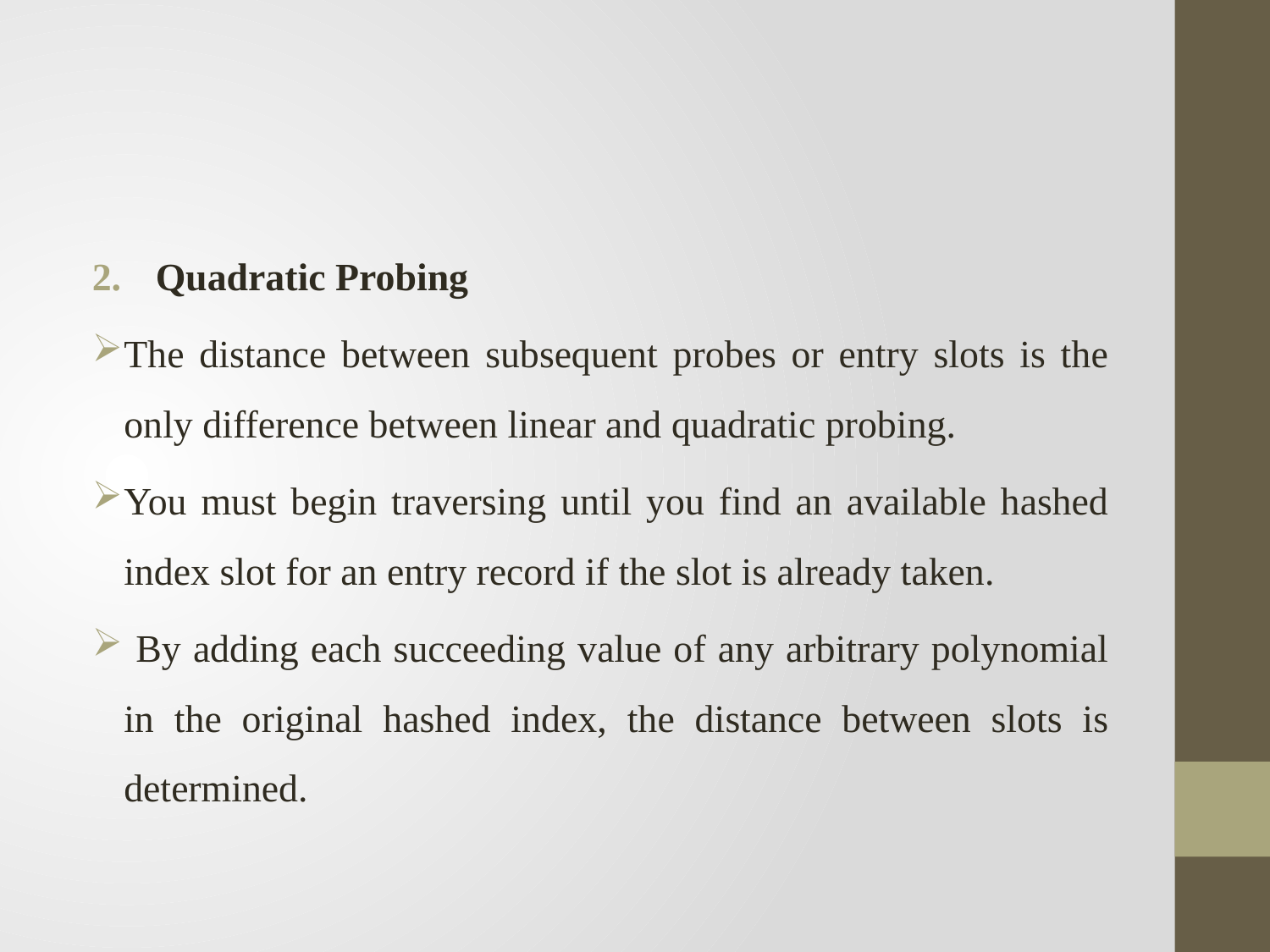

#
Quadratic Probing
The distance between subsequent probes or entry slots is the only difference between linear and quadratic probing.
You must begin traversing until you find an available hashed index slot for an entry record if the slot is already taken.
 By adding each succeeding value of any arbitrary polynomial in the original hashed index, the distance between slots is determined.